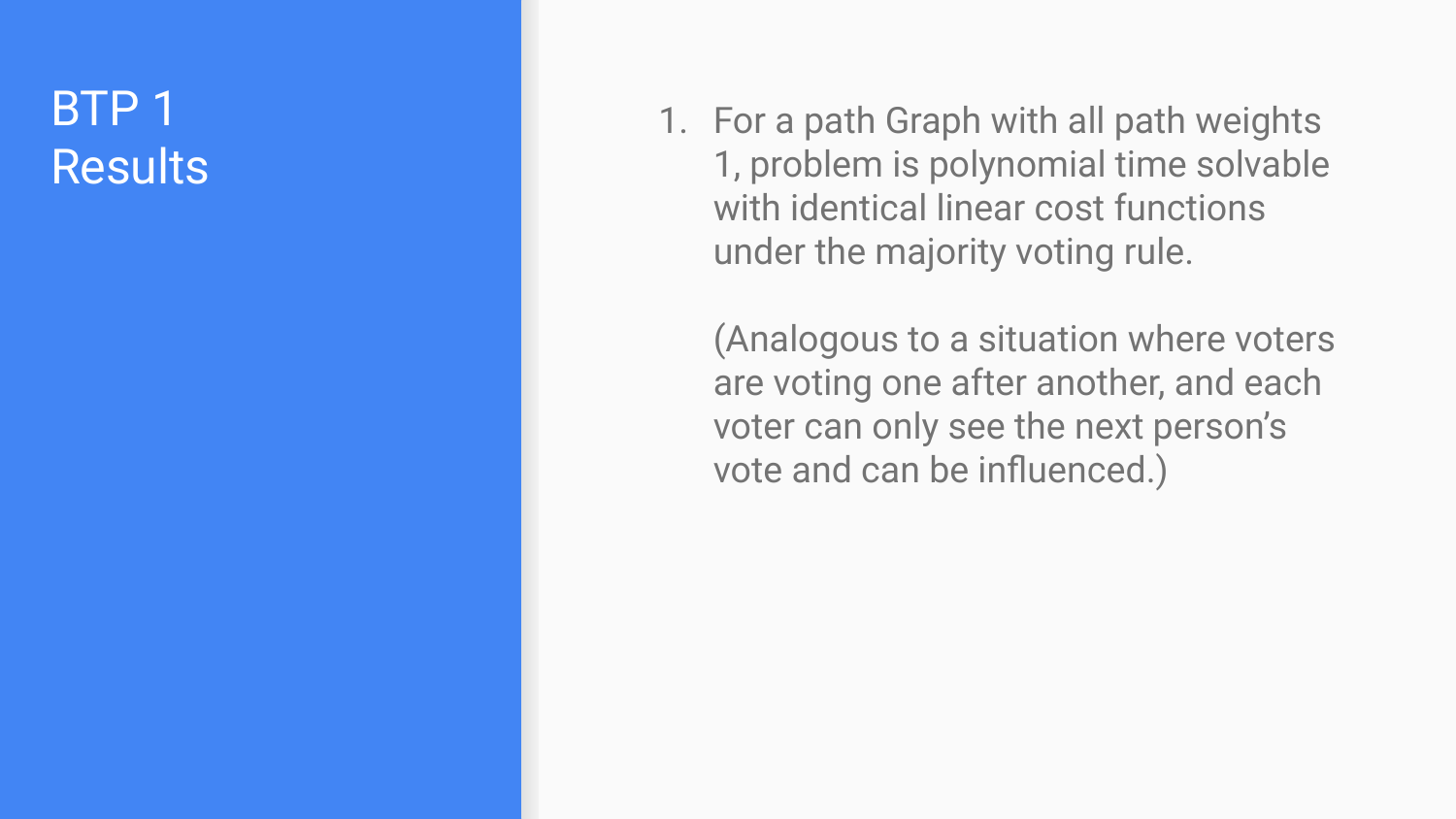

# BTP 1 Results
For a path Graph with all path weights 1, problem is polynomial time solvable with identical linear cost functions under the majority voting rule.
(Analogous to a situation where voters are voting one after another, and each voter can only see the next person’s vote and can be influenced.)